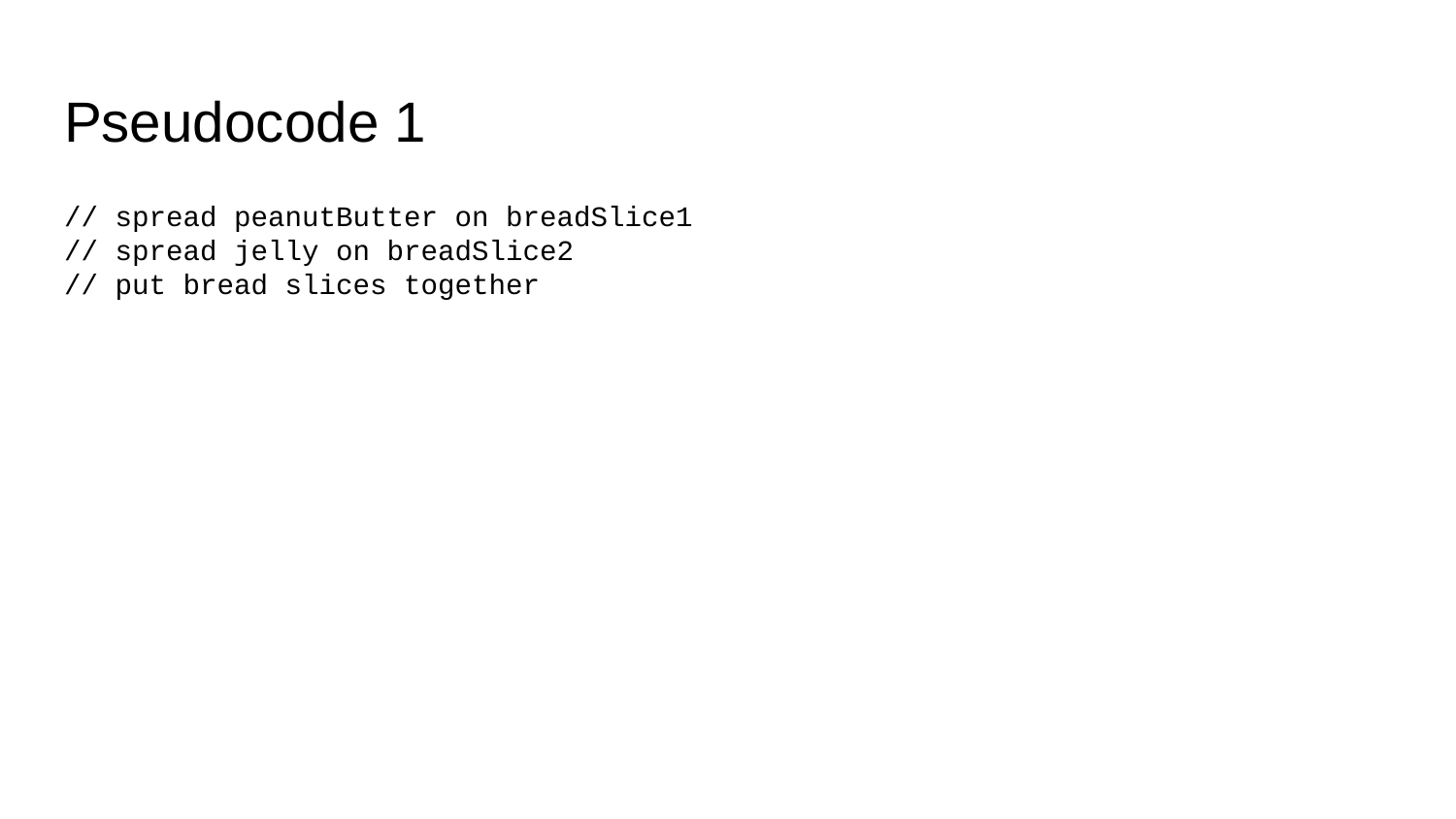

# Pseudocode 1
// spread peanutButter on breadSlice1
// spread jelly on breadSlice2
// put bread slices together